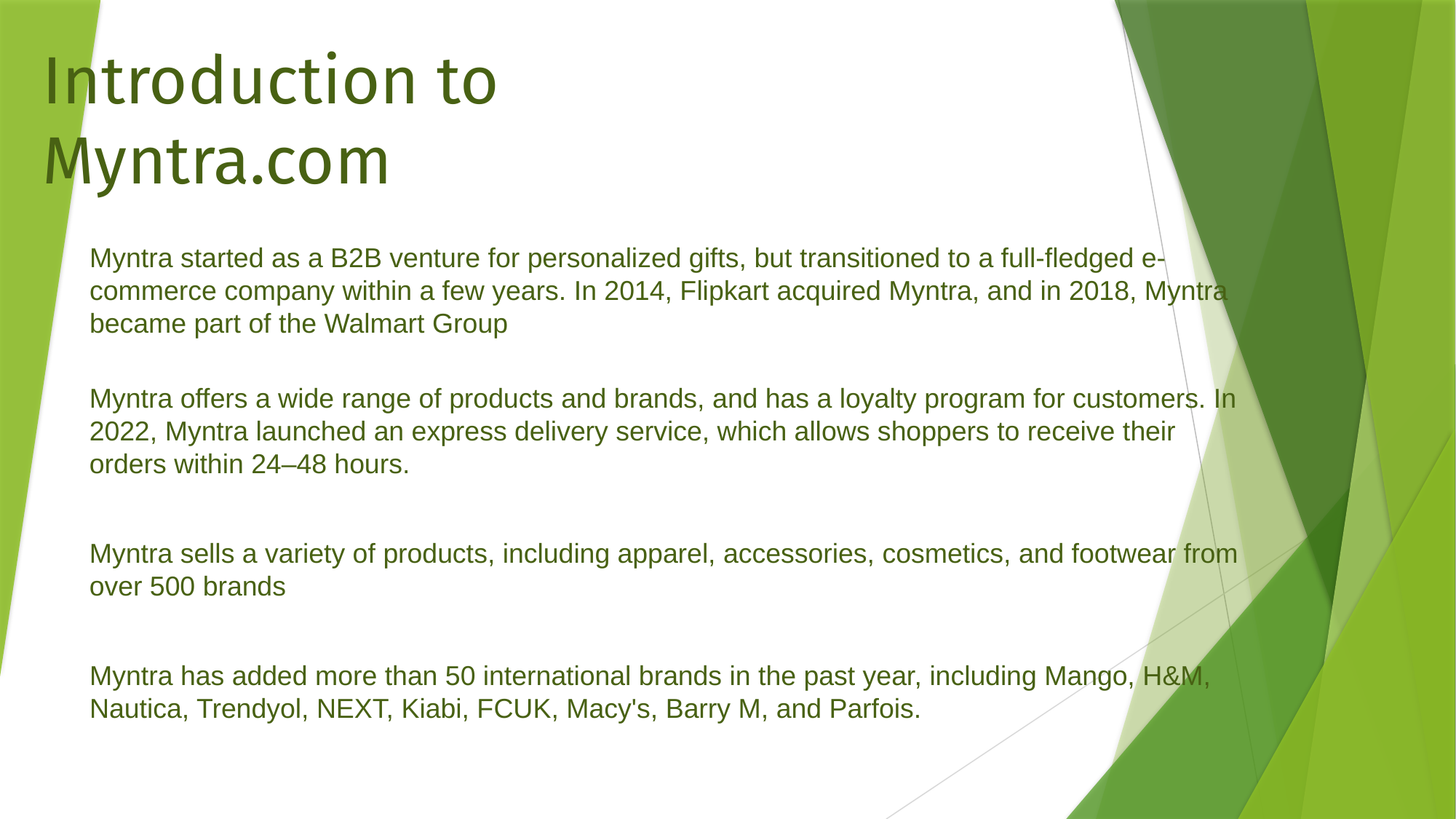

Introduction to Myntra.com
Myntra started as a B2B venture for personalized gifts, but transitioned to a full-fledged e-commerce company within a few years. In 2014, Flipkart acquired Myntra, and in 2018, Myntra became part of the Walmart Group
Myntra offers a wide range of products and brands, and has a loyalty program for customers. In 2022, Myntra launched an express delivery service, which allows shoppers to receive their orders within 24–48 hours.
Myntra sells a variety of products, including apparel, accessories, cosmetics, and footwear from over 500 brands
Myntra has added more than 50 international brands in the past year, including Mango, H&M, Nautica, Trendyol, NEXT, Kiabi, FCUK, Macy's, Barry M, and Parfois.